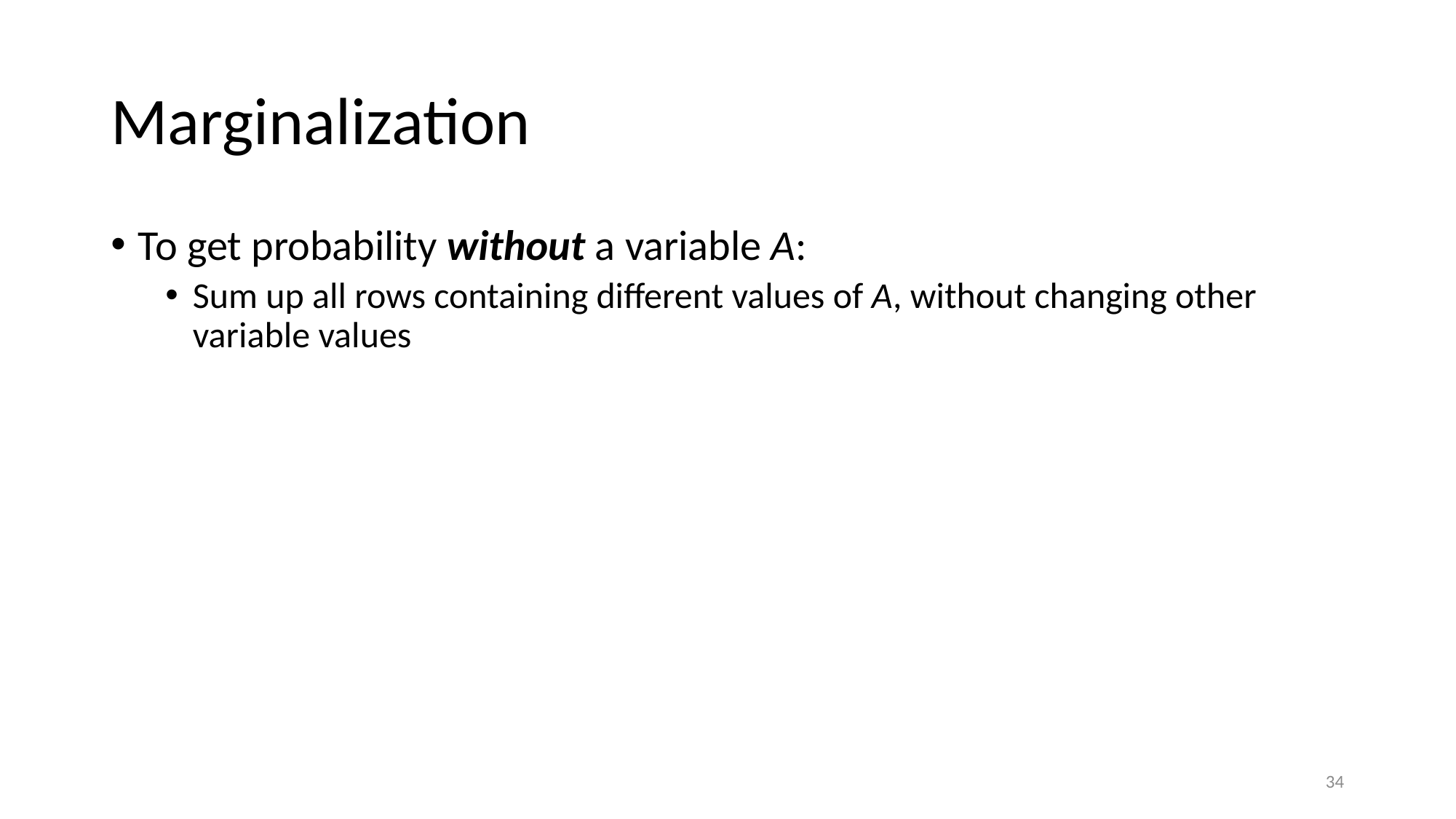

# Marginalization
To get probability without a variable A:
Sum up all rows containing different values of A, without changing other variable values

34